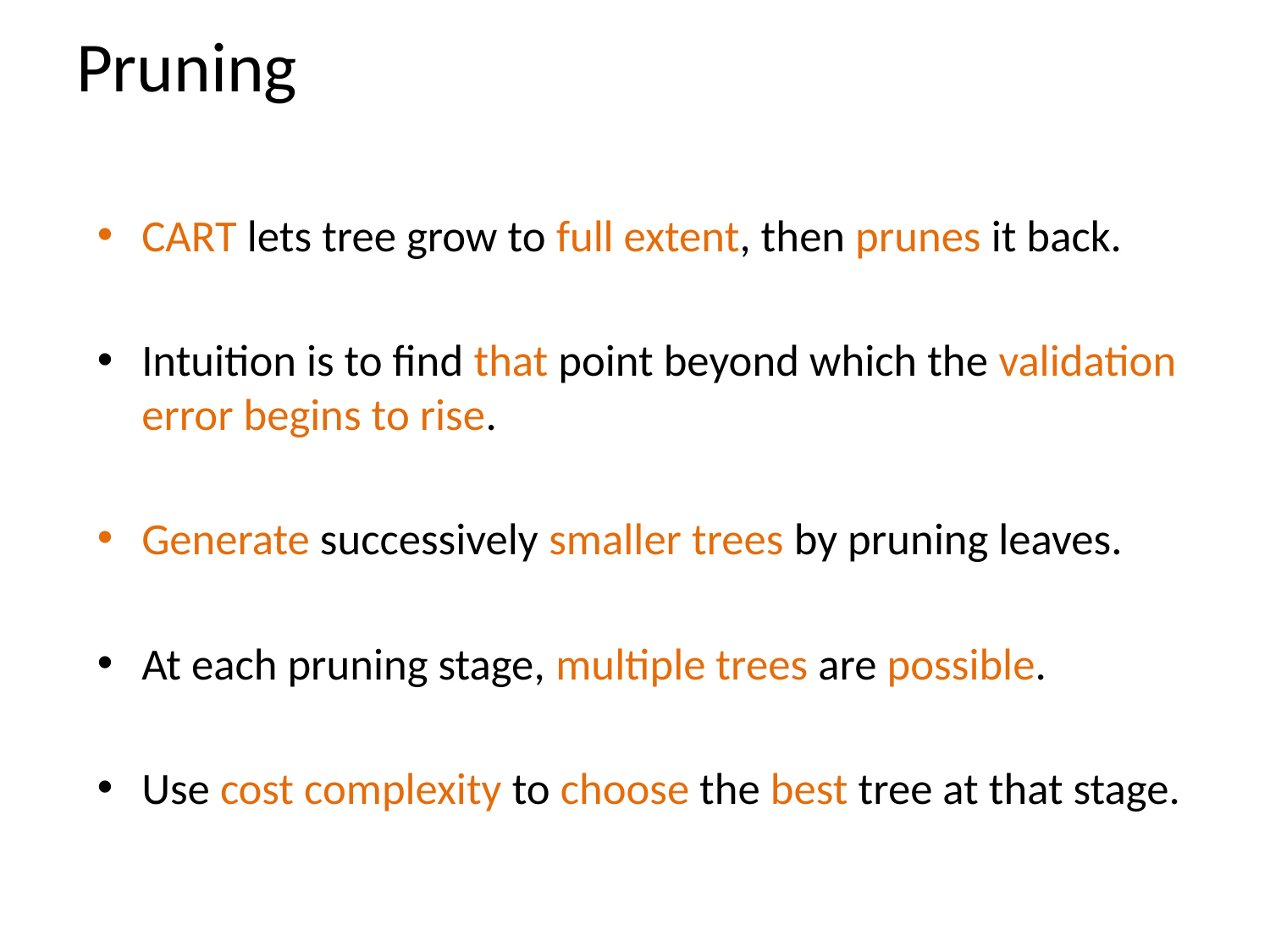

# Pruning
CART lets tree grow to full extent, then prunes it back.

Intuition is to find that point beyond which the validation error begins to rise.

Generate successively smaller trees by pruning leaves.

At each pruning stage, multiple trees are possible.

Use cost complexity to choose the best tree at that stage.

23